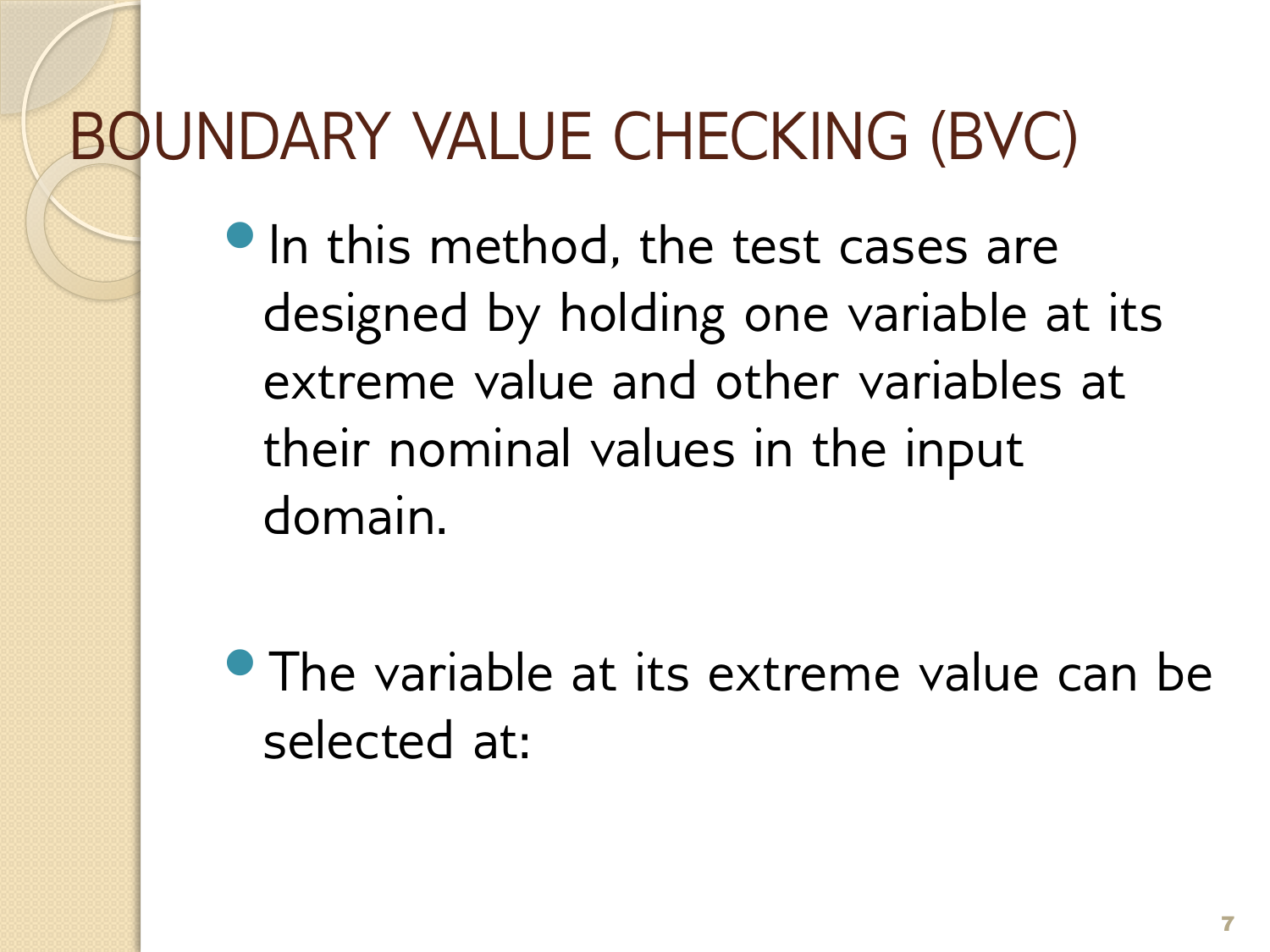

# BOUNDARY VALUE CHECKING (BVC)
In this method, the test cases are designed by holding one variable at its extreme value and other variables at their nominal values in the input domain.

The variable at its extreme value can be selected at:
7